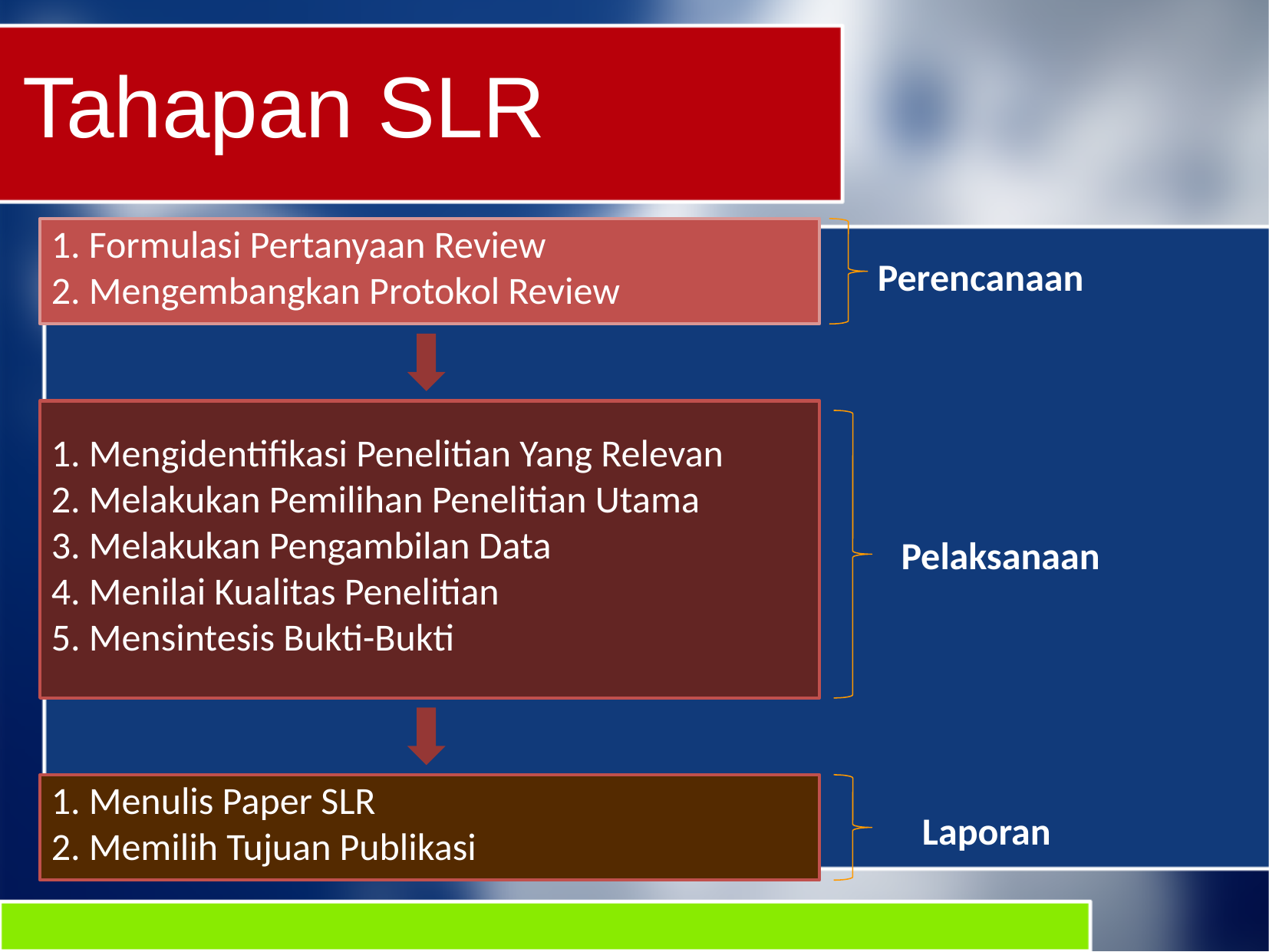

Tahapan SLR

1. Formulasi Pertanyaan Review
2. Mengembangkan Protokol Review

Perencanaan

1. Mengidentifikasi Penelitian Yang Relevan
2. Melakukan Pemilihan Penelitian Utama
3. Melakukan Pengambilan Data
4. Menilai Kualitas Penelitian
5. Mensintesis Bukti-Bukti

Pelaksanaan

1. Menulis Paper SLR
2. Memilih Tujuan Publikasi

Laporan
6